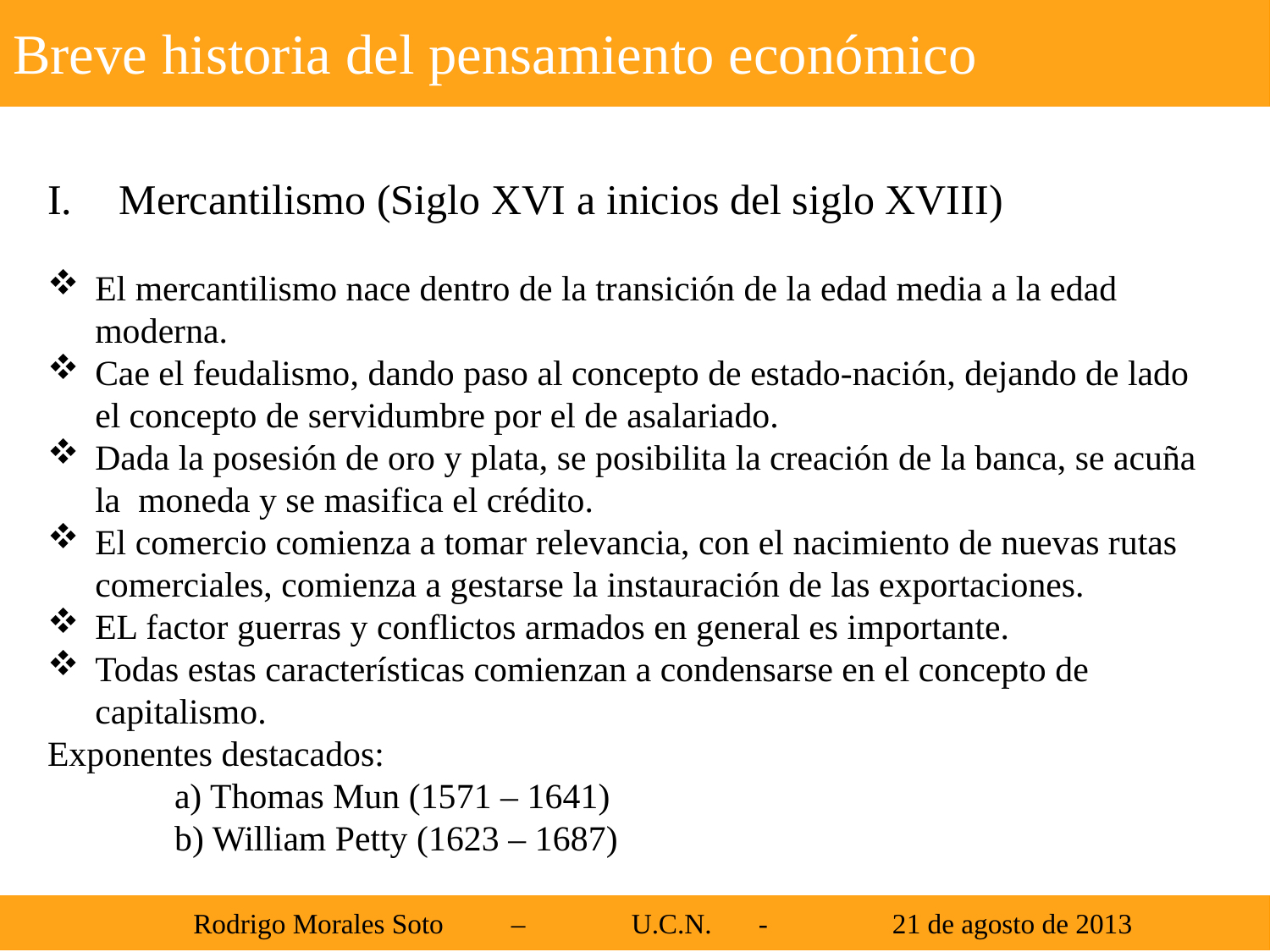

Breve historia del pensamiento económico
Mercantilismo (Siglo XVI a inicios del siglo XVIII)

El mercantilismo nace dentro de la transición de la edad media a la edad moderna.
Cae el feudalismo, dando paso al concepto de estado-nación, dejando de lado el concepto de servidumbre por el de asalariado.
Dada la posesión de oro y plata, se posibilita la creación de la banca, se acuña la  moneda y se masifica el crédito.
El comercio comienza a tomar relevancia, con el nacimiento de nuevas rutas comerciales, comienza a gestarse la instauración de las exportaciones.
EL factor guerras y conflictos armados en general es importante.
Todas estas características comienzan a condensarse en el concepto de capitalismo.
Exponentes destacados:
	a) Thomas Mun (1571 – 1641)
	b) William Petty (1623 – 1687)
          Rodrigo Morales Soto	 – 	U.C.N. 	-	 21 de agosto de 2013